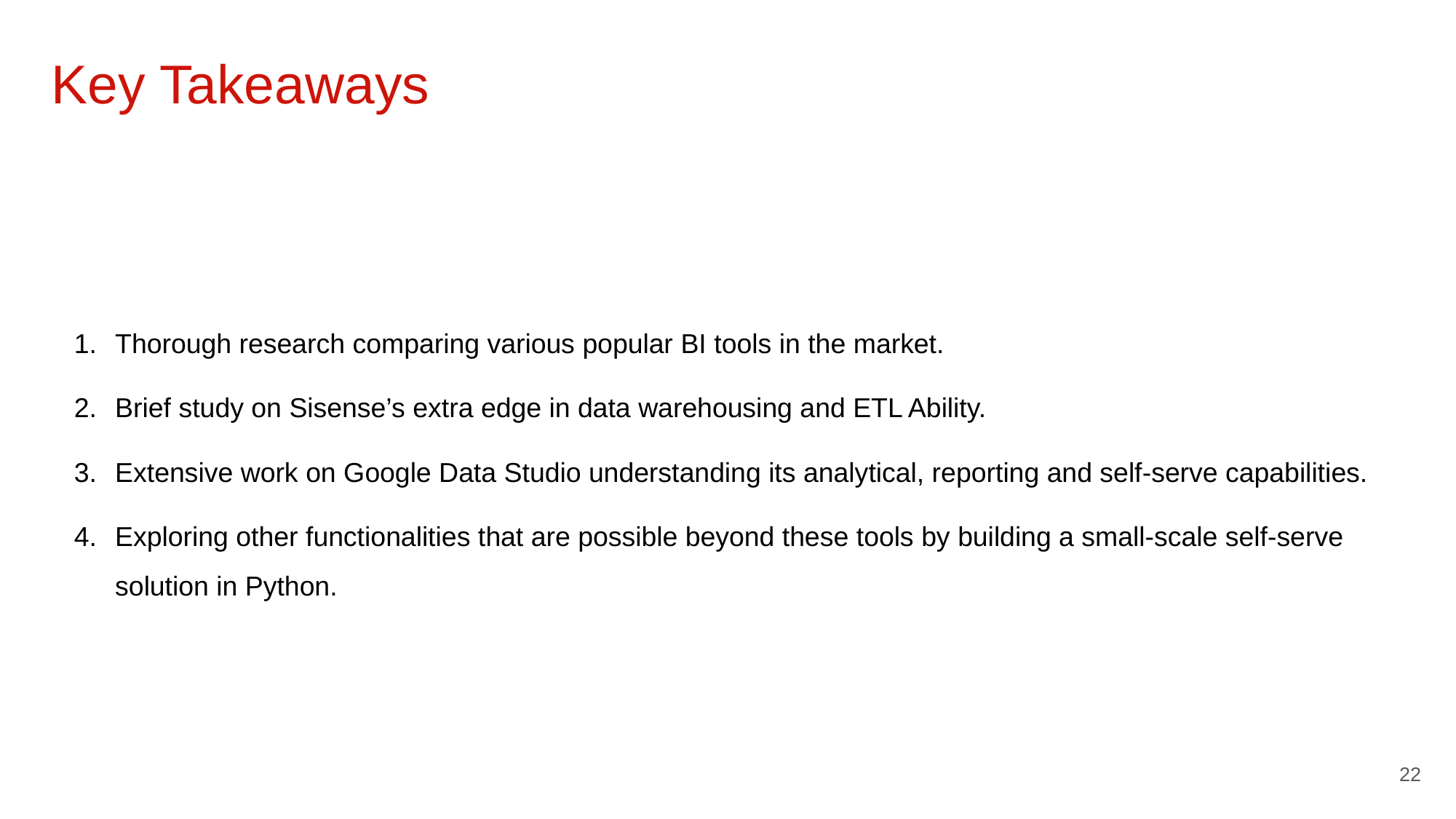

# Key Takeaways
Thorough research comparing various popular BI tools in the market.
Brief study on Sisense’s extra edge in data warehousing and ETL Ability.
Extensive work on Google Data Studio understanding its analytical, reporting and self-serve capabilities.
Exploring other functionalities that are possible beyond these tools by building a small-scale self-serve solution in Python.
22